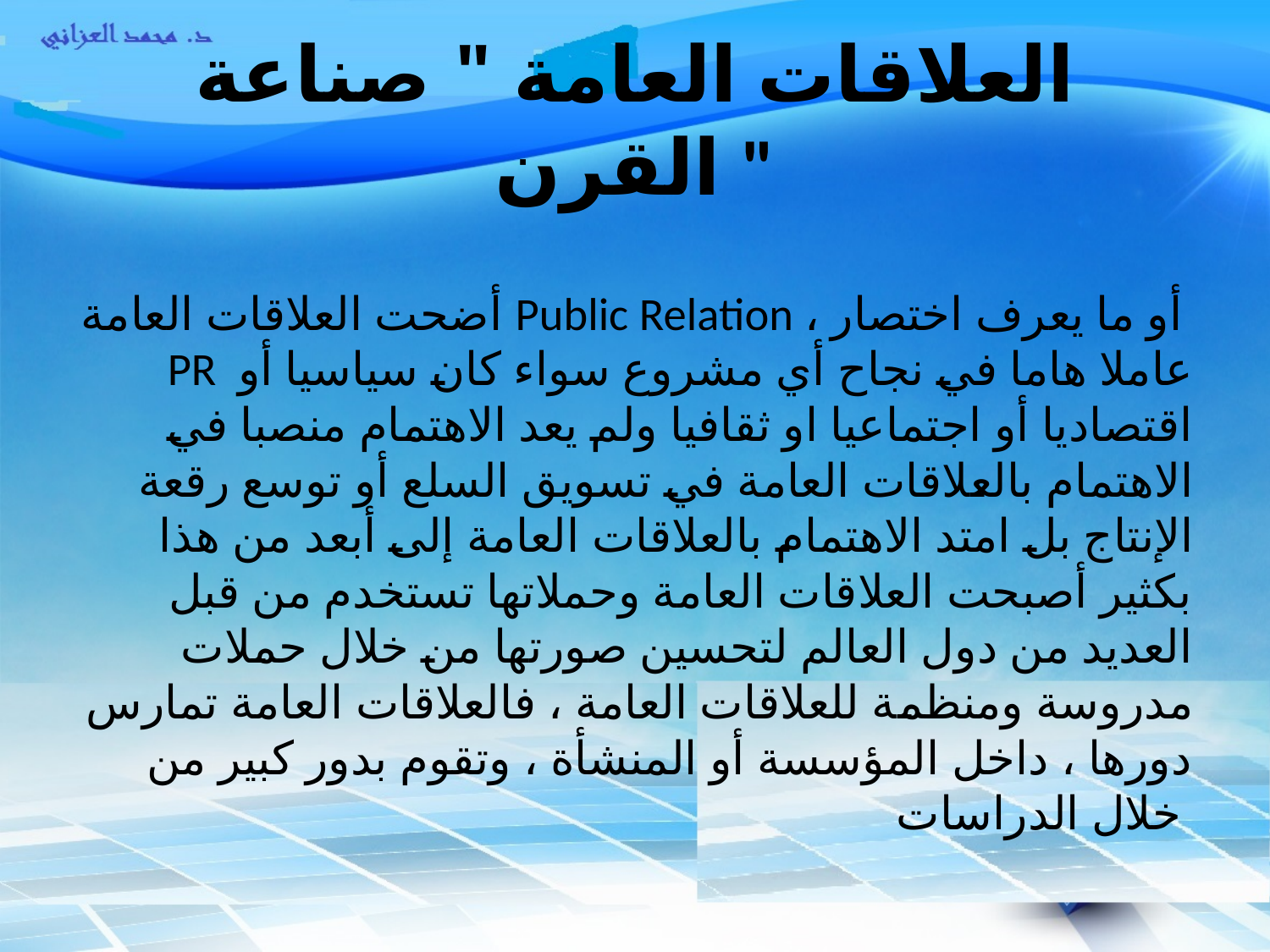

# العلاقات العامة " صناعة القرن "
أضحت العلاقات العامة Public Relation ، أو ما يعرف اختصار  PR  عاملا هاما في نجاح أي مشروع سواء كان سياسيا أو اقتصاديا أو اجتماعيا او ثقافيا ولم يعد الاهتمام منصبا في الاهتمام بالعلاقات العامة في تسويق السلع أو توسع رقعة الإنتاج بل امتد الاهتمام بالعلاقات العامة إلى أبعد من هذا بكثير أصبحت العلاقات العامة وحملاتها تستخدم من قبل العديد من دول العالم لتحسين صورتها من خلال حملات مدروسة ومنظمة للعلاقات العامة ، فالعلاقات العامة تمارس دورها ، داخل المؤسسة أو المنشأة ، وتقوم بدور كبير من خلال الدراسات